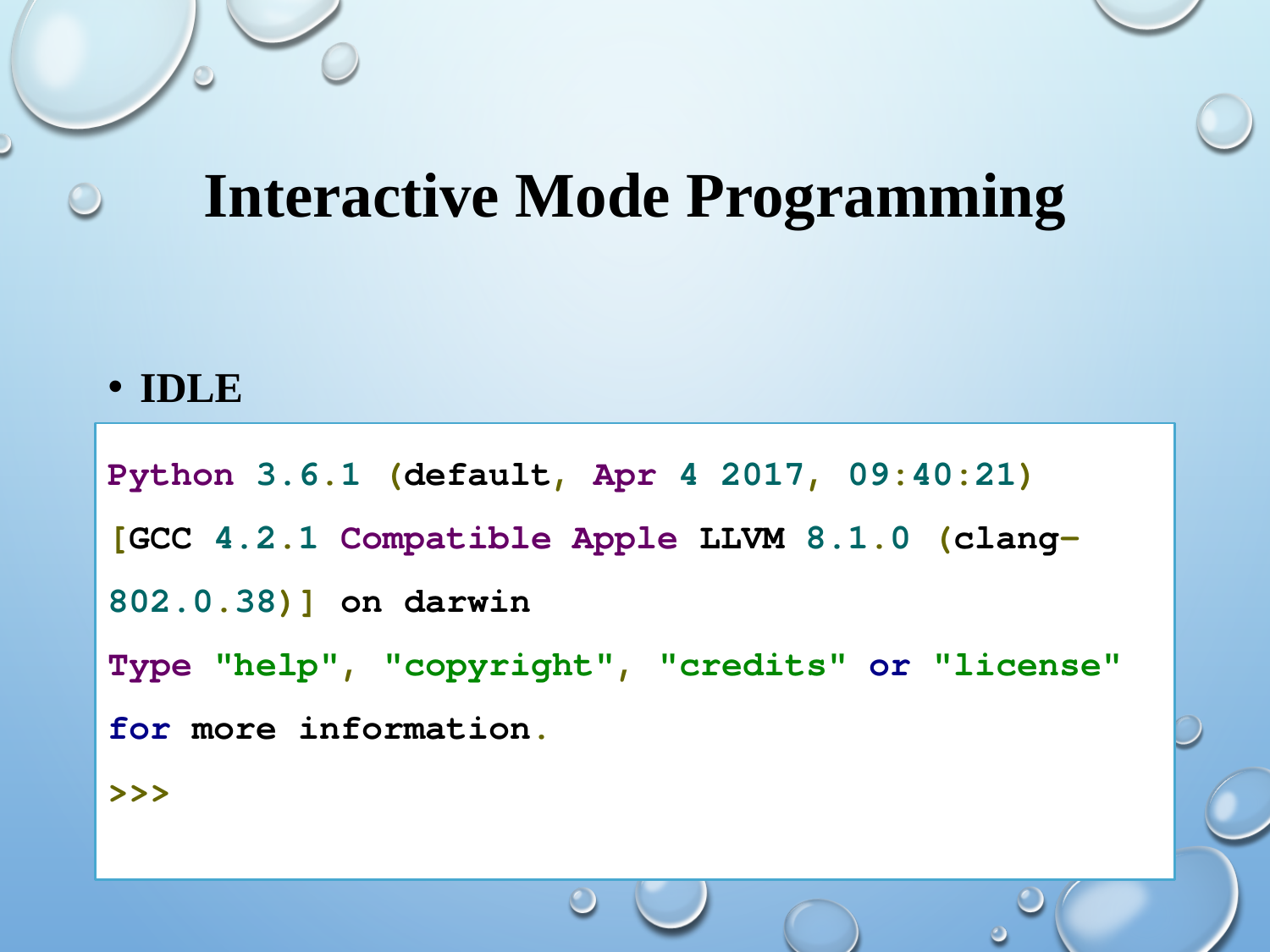

# Interactive Mode Programming
IDLE
Python 3.6.1 (default, Apr 4 2017, 09:40:21)
[GCC 4.2.1 Compatible Apple LLVM 8.1.0 (clang-802.0.38)] on darwin
Type "help", "copyright", "credits" or "license" for more information.
>>>